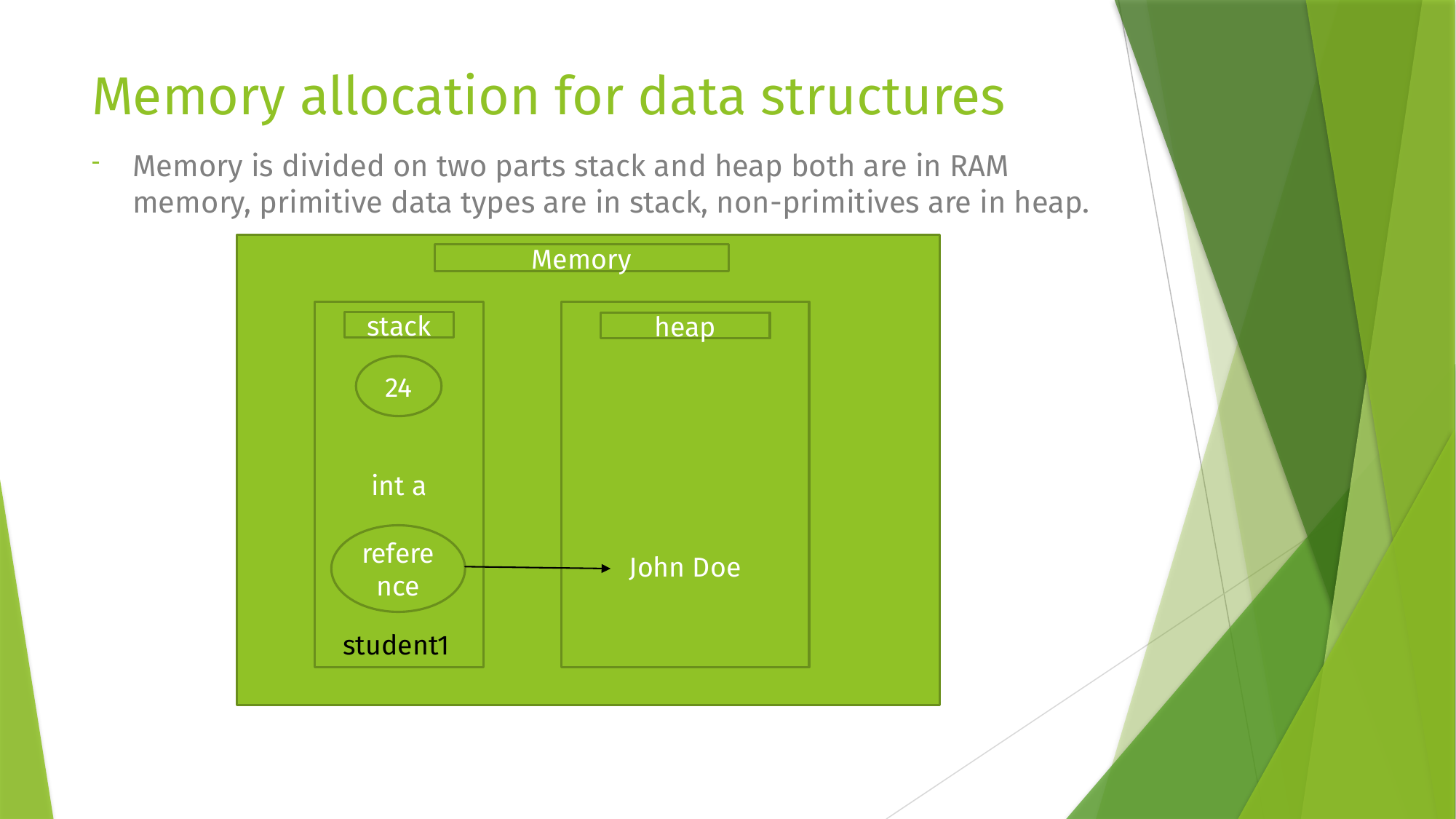

# Memory allocation for data structures
Memory is divided on two parts stack and heap both are in RAM memory, primitive data types are in stack, non-primitives are in heap.

Memory

John Doe
int a
stack
heap
24
reference
student1